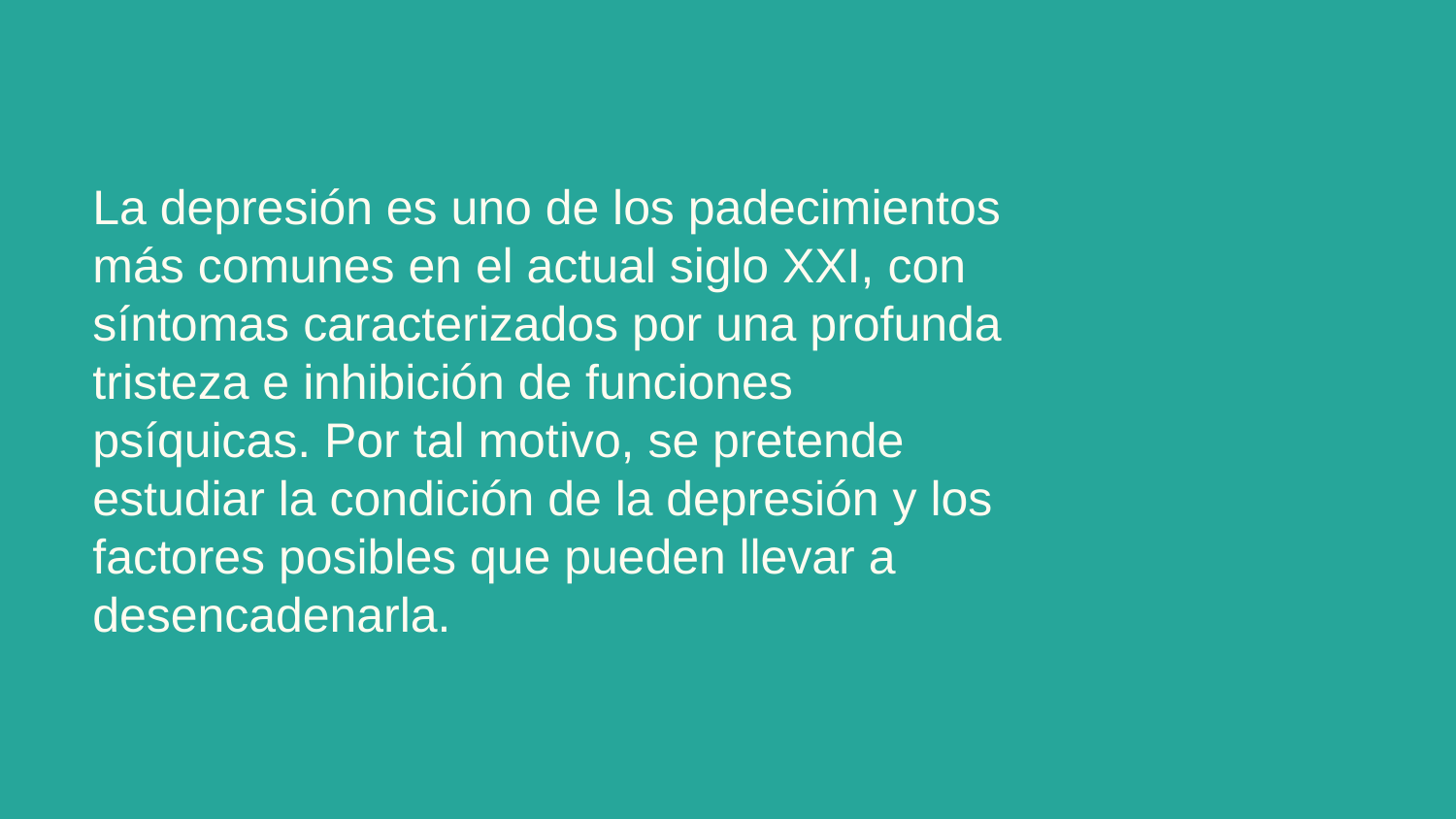

# La depresión es uno de los padecimientos más comunes en el actual siglo XXI, con síntomas caracterizados por una profunda tristeza e inhibición de funciones psíquicas. Por tal motivo, se pretende estudiar la condición de la depresión y los factores posibles que pueden llevar a desencadenarla.